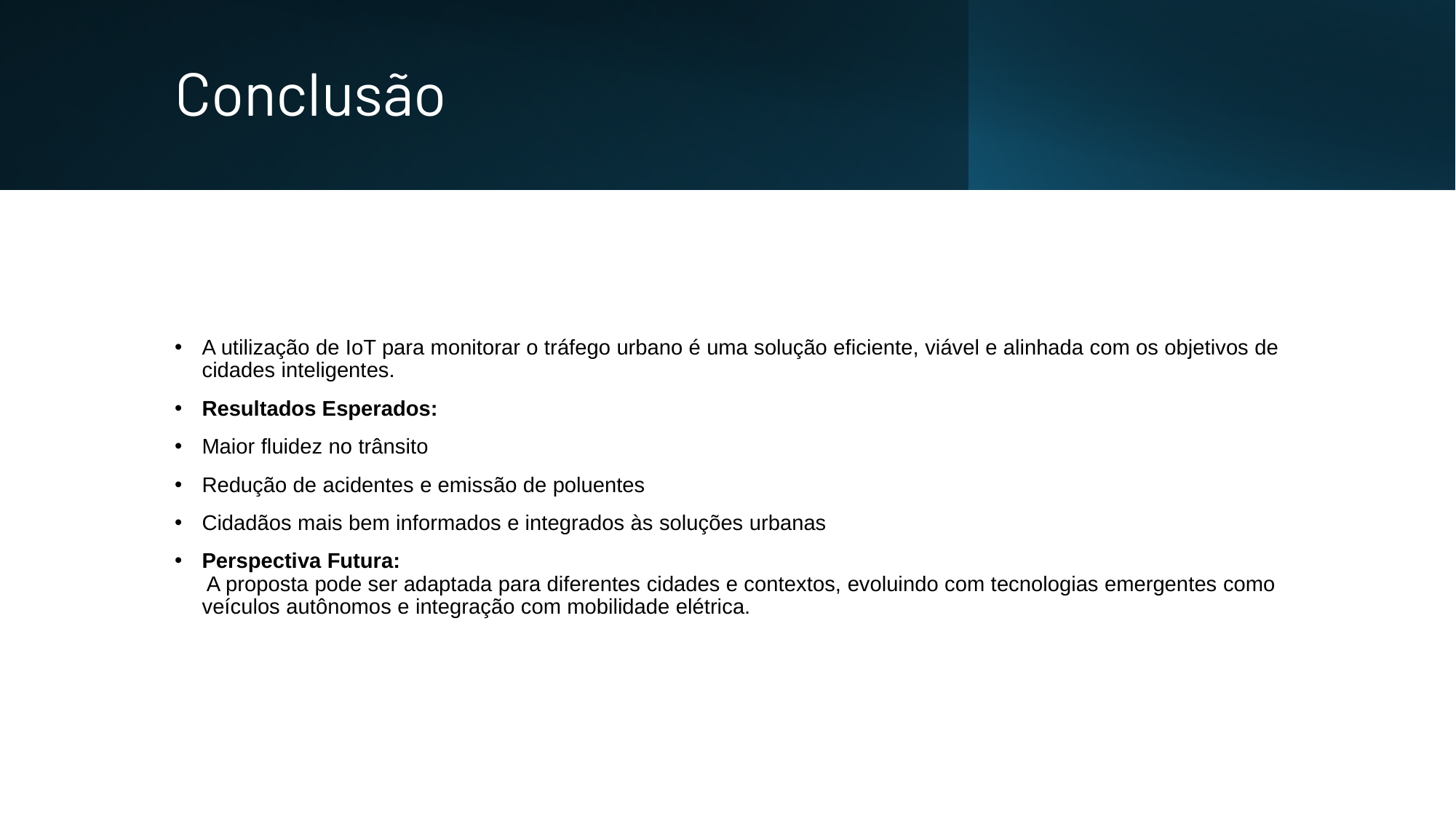

# Conclusão
A utilização de IoT para monitorar o tráfego urbano é uma solução eficiente, viável e alinhada com os objetivos de cidades inteligentes.
Resultados Esperados:
Maior fluidez no trânsito
Redução de acidentes e emissão de poluentes
Cidadãos mais bem informados e integrados às soluções urbanas
Perspectiva Futura:
 A proposta pode ser adaptada para diferentes cidades e contextos, evoluindo com tecnologias emergentes como veículos autônomos e integração com mobilidade elétrica.